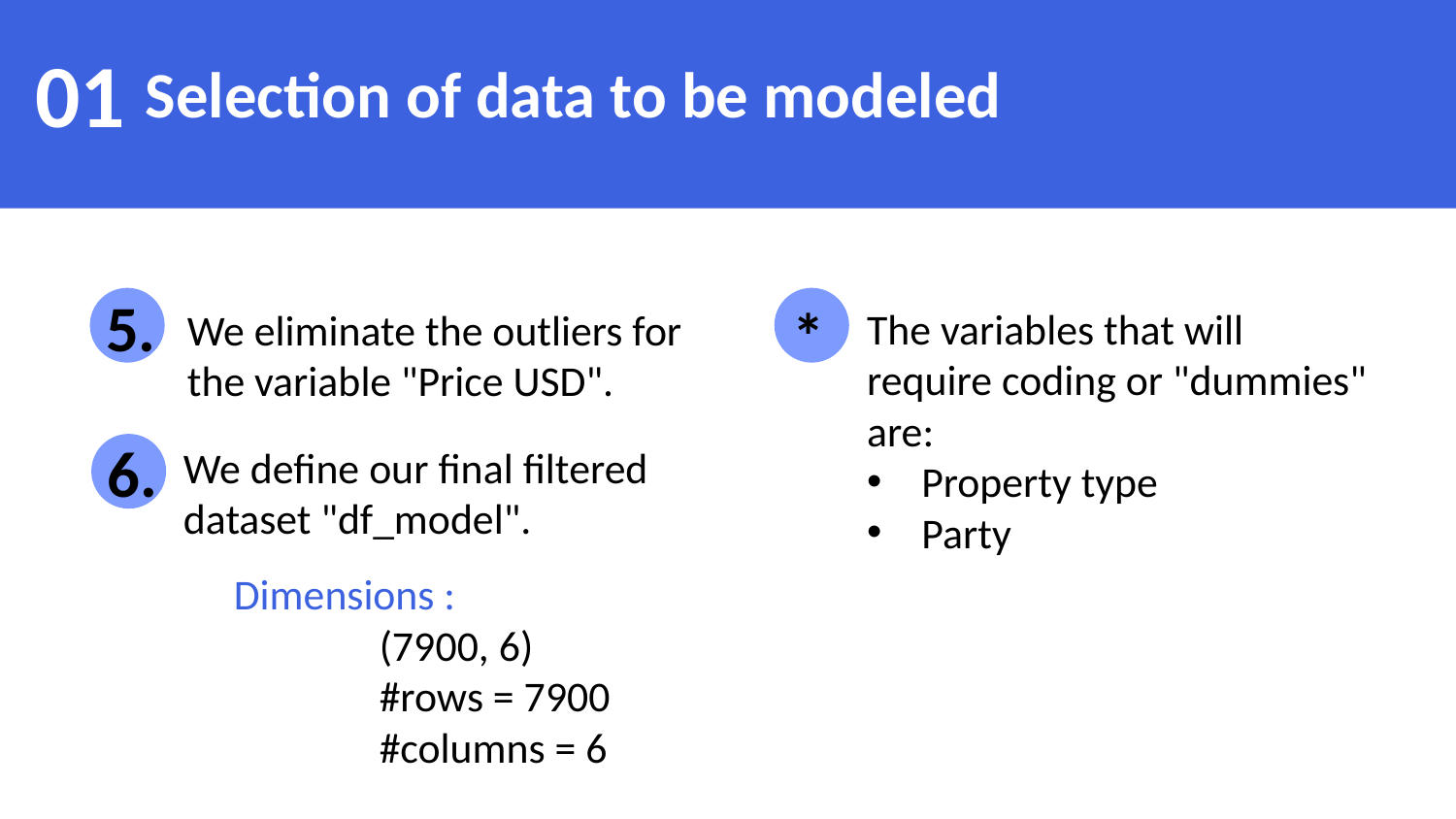

01
Selection of data to be modeled
5.
*

The variables that will require coding or "dummies" are:
Property type
Party
We eliminate the outliers for the variable "Price USD".
6.
We define our final filtered dataset "df_model".

Dimensions :
	(7900, 6)
	#rows = 7900
	#columns = 6